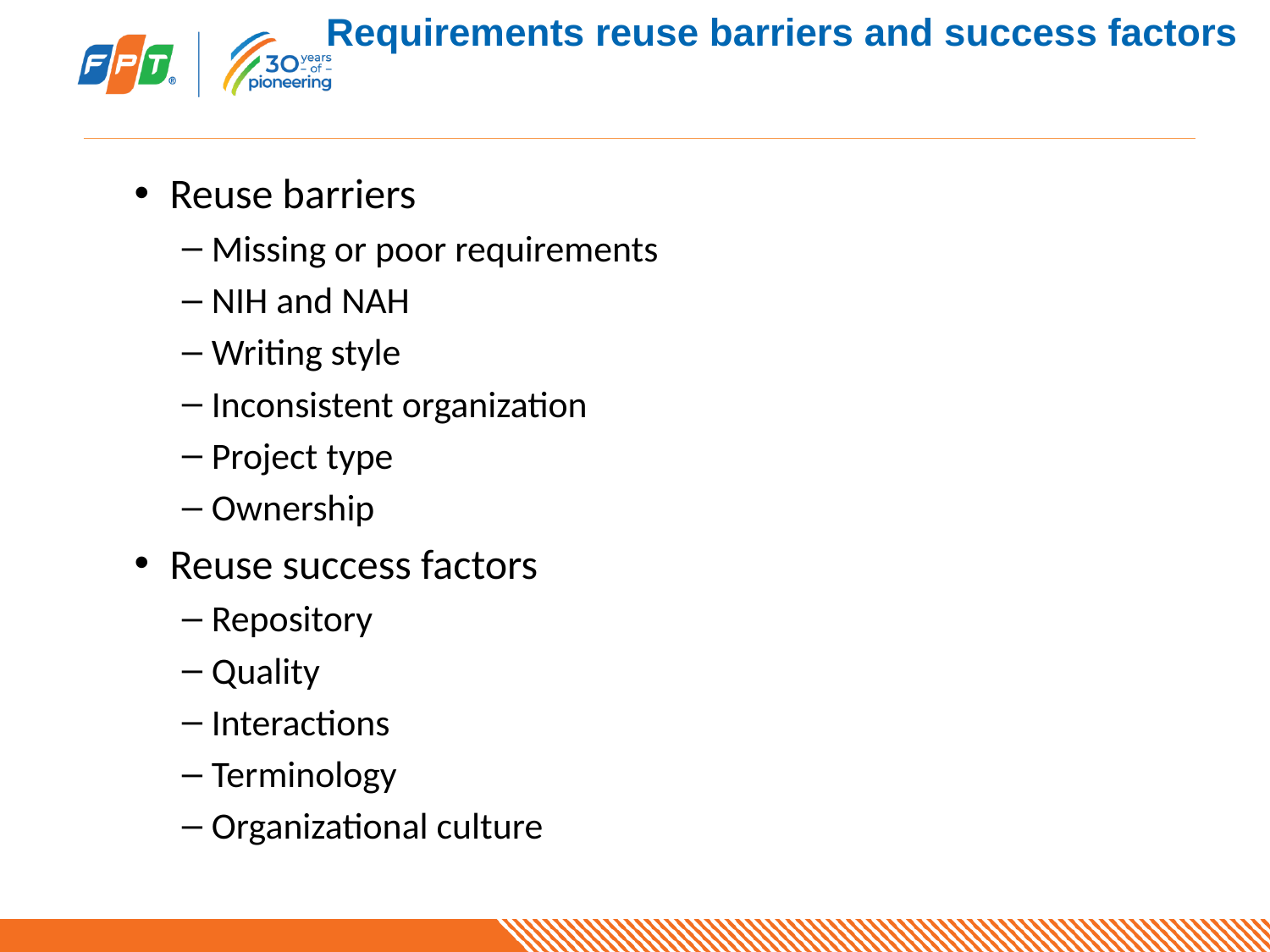

# Requirements reuse barriers and success factors
Reuse barriers
Missing or poor requirements
NIH and NAH
Writing style
Inconsistent organization
Project type
Ownership
Reuse success factors
Repository
Quality
Interactions
Terminology
Organizational culture